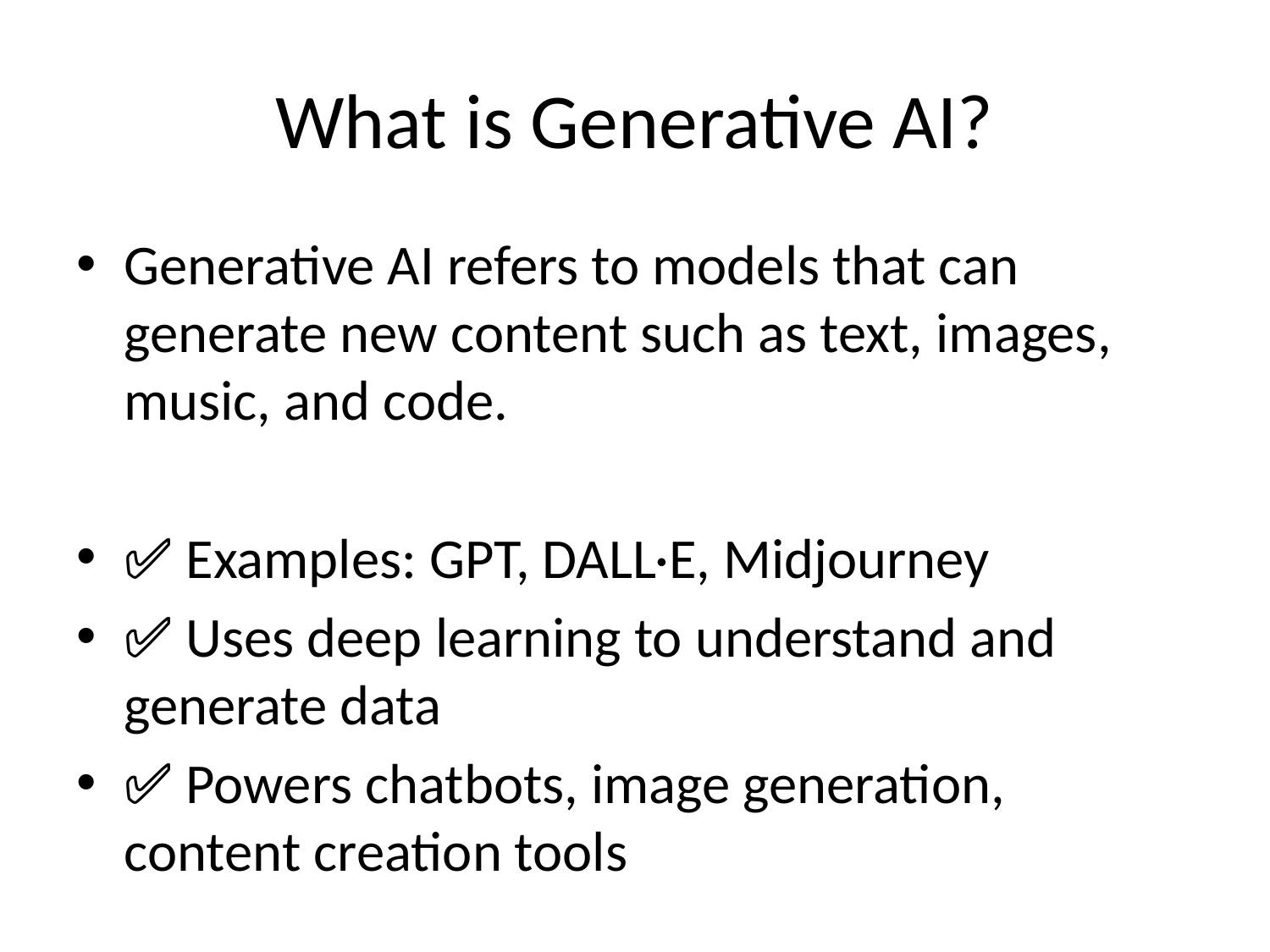

# What is Generative AI?
Generative AI refers to models that can generate new content such as text, images, music, and code.

✅ Examples: GPT, DALL·E, Midjourney
✅ Uses deep learning to understand and generate data
✅ Powers chatbots, image generation, content creation tools